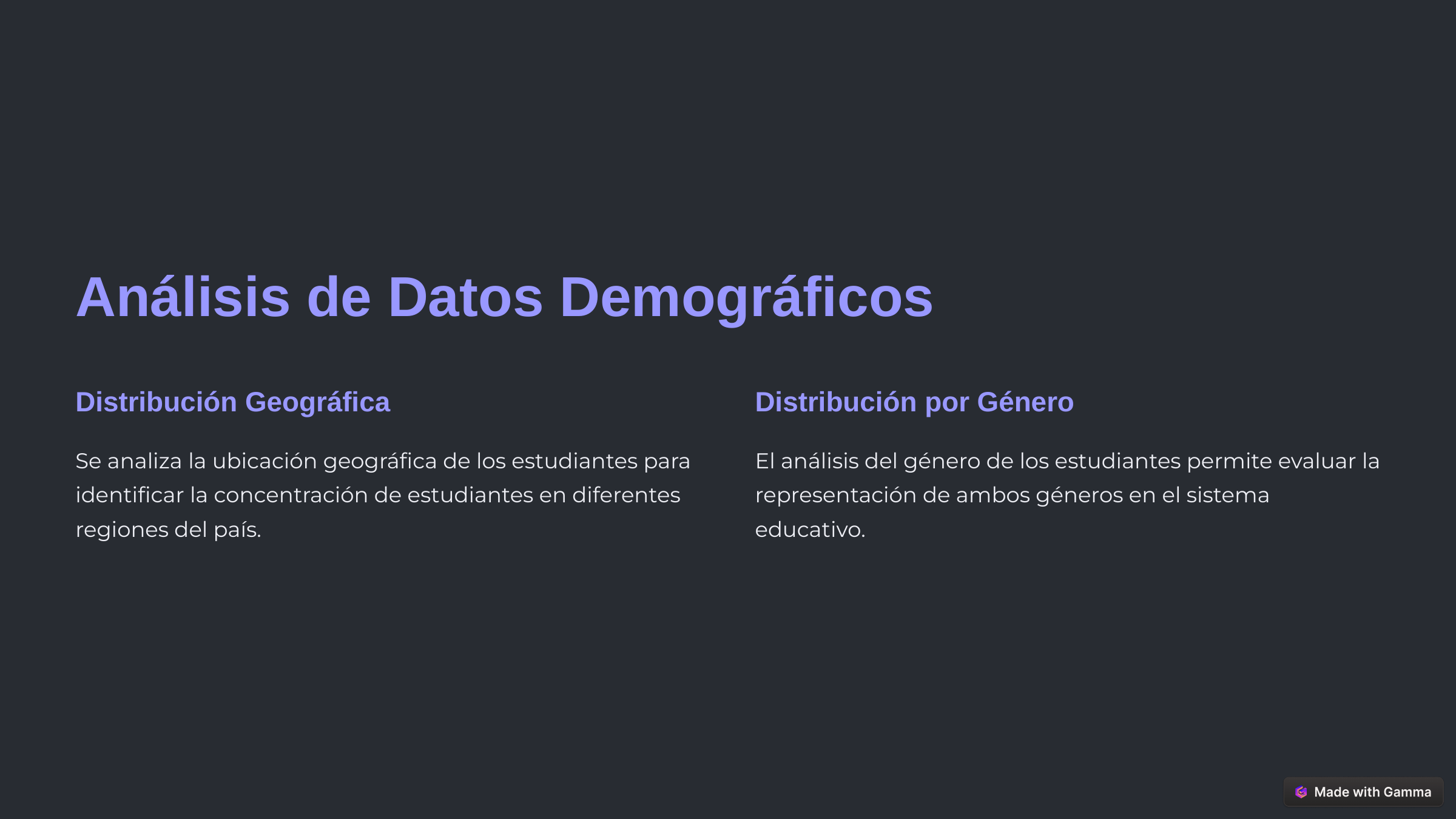

Análisis de Datos Demográficos
Distribución Geográfica
Distribución por Género
Se analiza la ubicación geográfica de los estudiantes para identificar la concentración de estudiantes en diferentes regiones del país.
El análisis del género de los estudiantes permite evaluar la representación de ambos géneros en el sistema educativo.